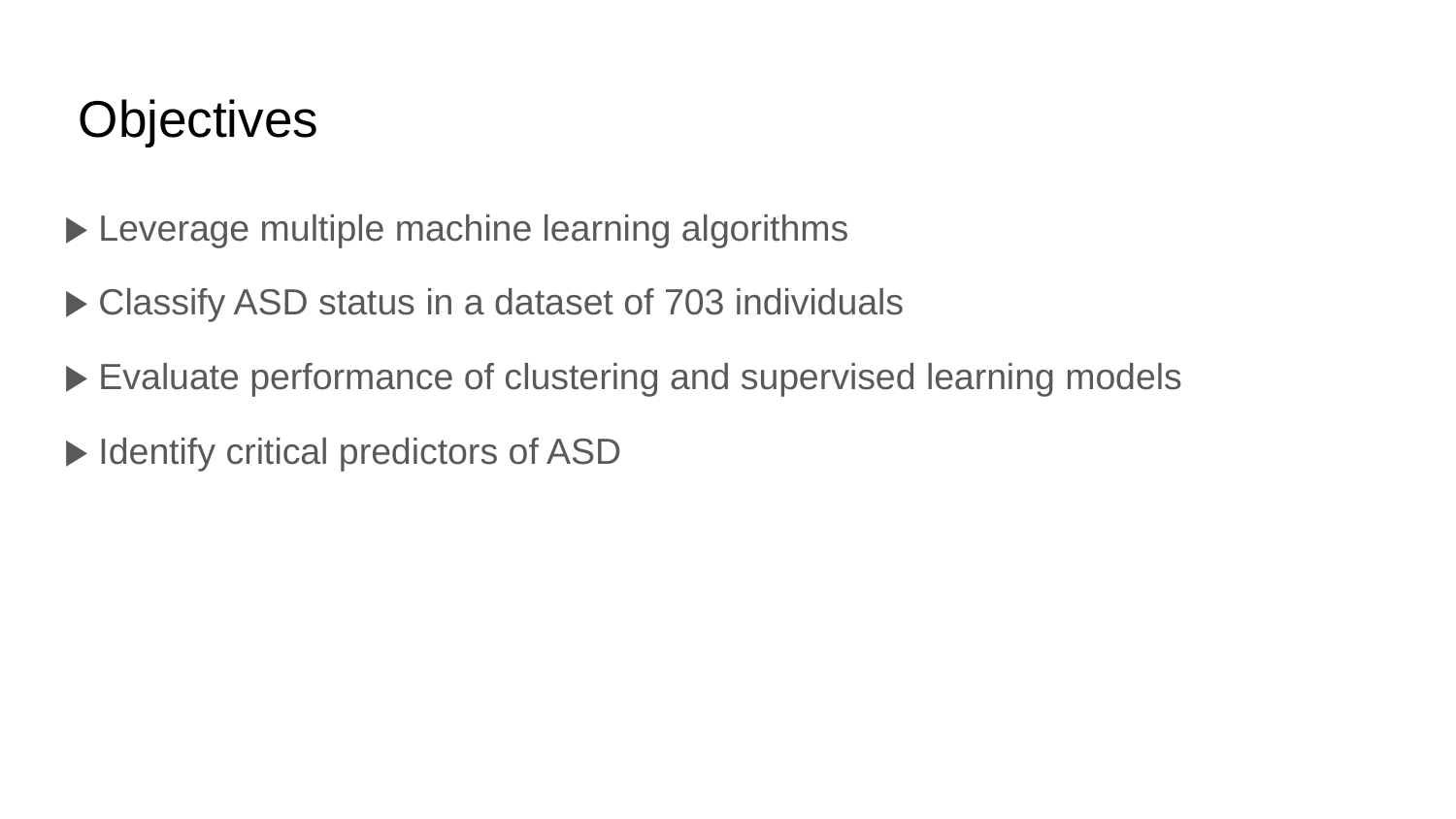

# Objectives
▶ Leverage multiple machine learning algorithms
▶ Classify ASD status in a dataset of 703 individuals
▶ Evaluate performance of clustering and supervised learning models
▶ Identify critical predictors of ASD